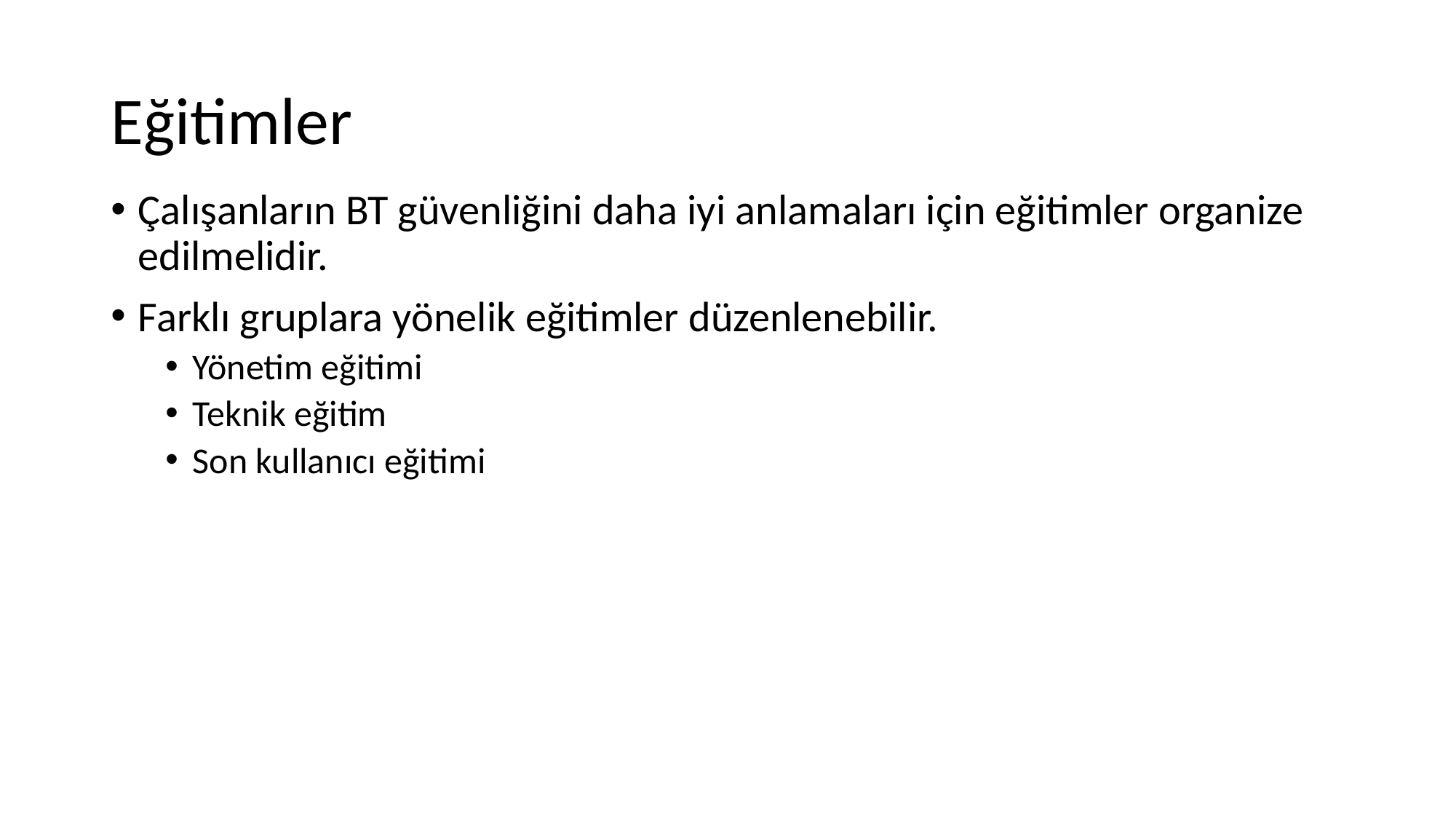

# Eğitimler
Çalışanların BT güvenliğini daha iyi anlamaları için eğitimler organize edilmelidir.
Farklı gruplara yönelik eğitimler düzenlenebilir.
Yönetim eğitimi
Teknik eğitim
Son kullanıcı eğitimi